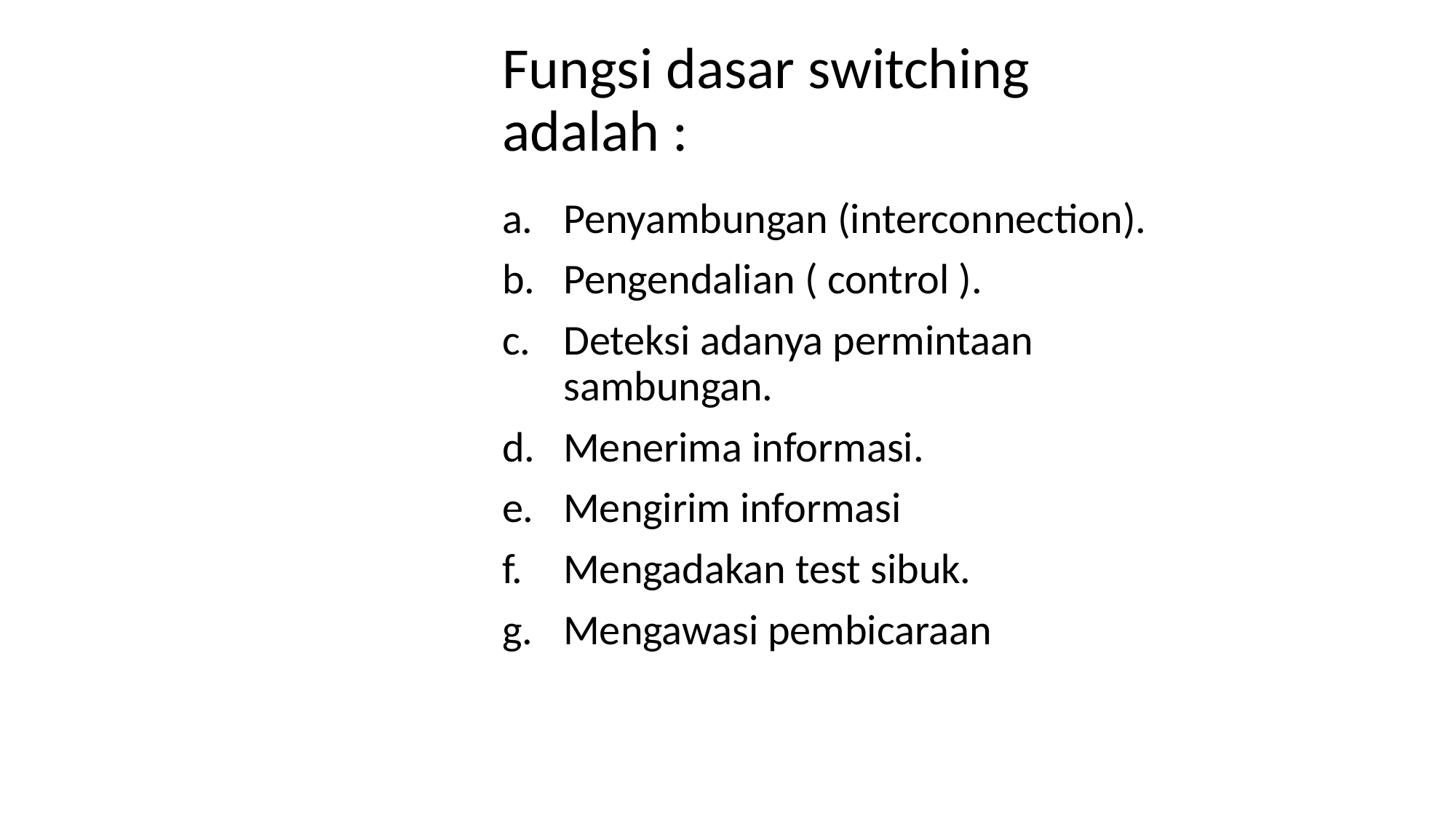

# Fungsi dasar switching adalah :
Penyambungan (interconnection).
Pengendalian ( control ).
Deteksi adanya permintaan sambungan.
Menerima informasi.
Mengirim informasi
Mengadakan test sibuk.
Mengawasi pembicaraan